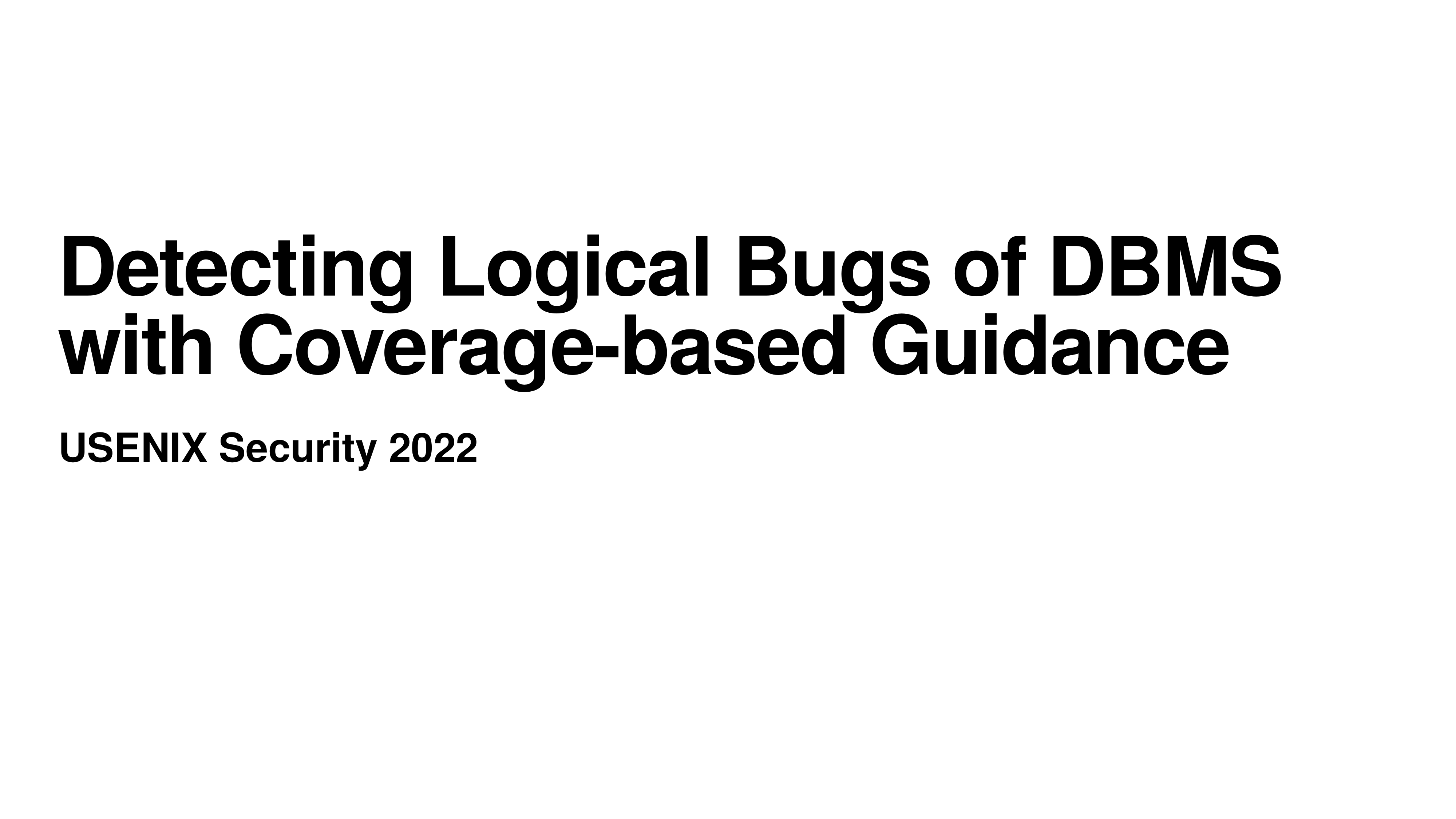

# Detecting Logical Bugs of DBMS with Coverage-based Guidance

USENIX Security 2022

1